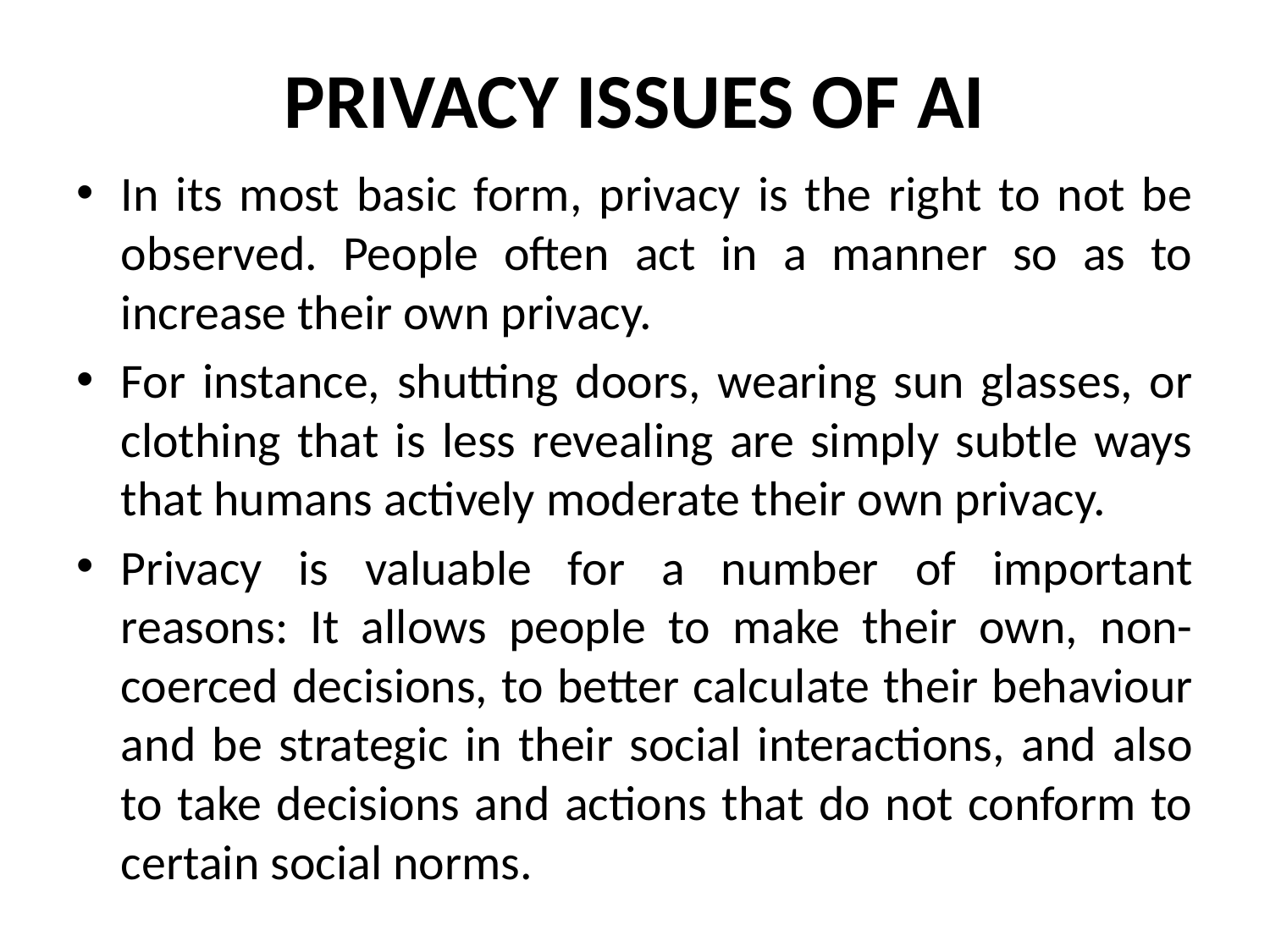

# PRIVACY ISSUES OF AI
In its most basic form, privacy is the right to not be observed. People often act in a manner so as to increase their own privacy.
For instance, shutting doors, wearing sun glasses, or clothing that is less revealing are simply subtle ways that humans actively moderate their own privacy.
Privacy is valuable for a number of important reasons: It allows people to make their own, non-coerced decisions, to better calculate their behaviour and be strategic in their social interactions, and also to take decisions and actions that do not conform to certain social norms.